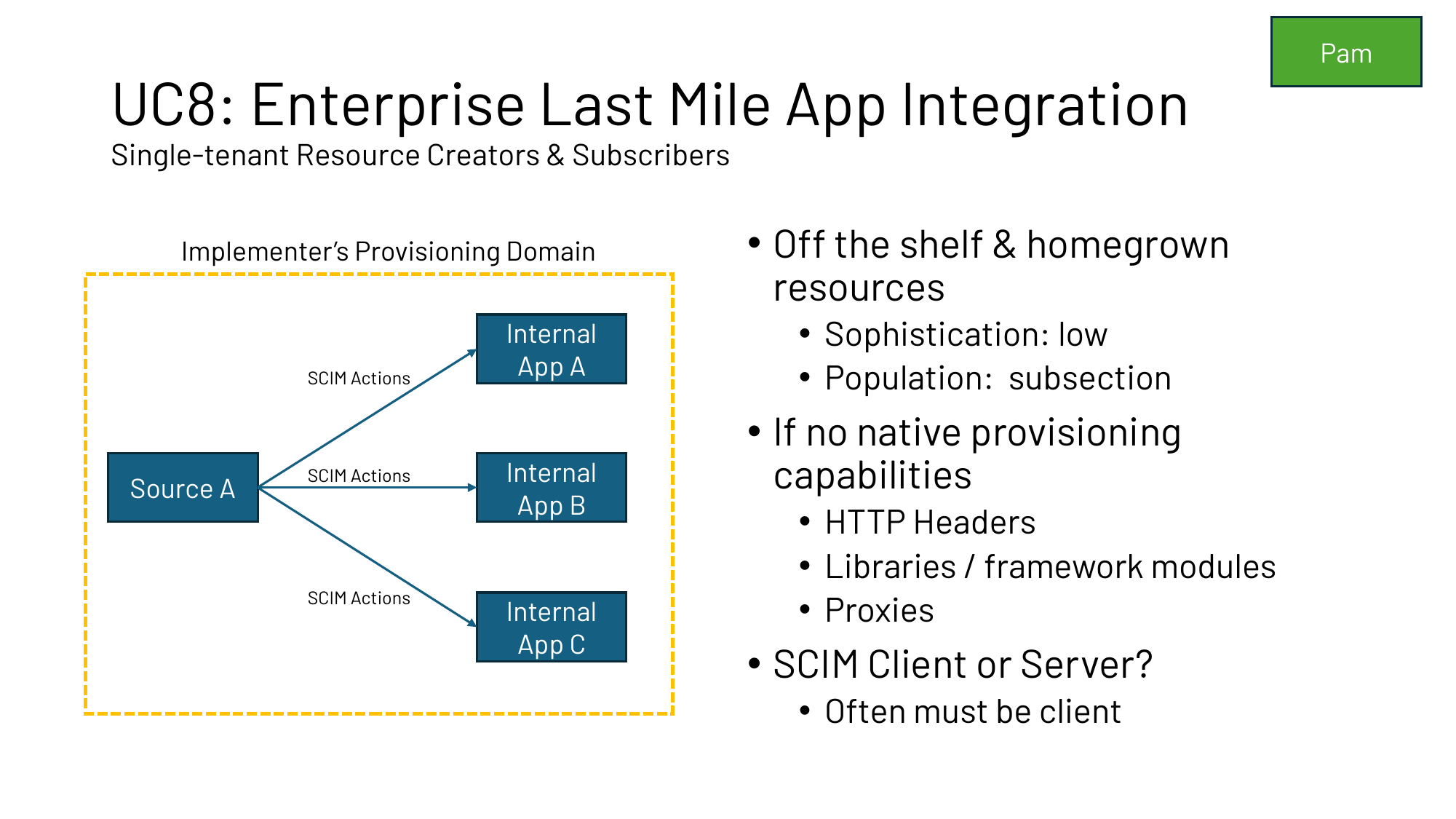

Pam
# UC8: Enterprise Last Mile App Integration Single-tenant Resource Creators & Subscribers
Off the shelf & homegrown resources
Sophistication: low
Population:  subsection
If no native provisioning capabilities
HTTP Headers
Libraries / framework modules
Proxies
SCIM Client or Server?
Often must be client

Implementer’s Provisioning Domain

Internal App A
SCIM Actions
Source A
Internal App B
SCIM Actions
SCIM Actions
Internal App C